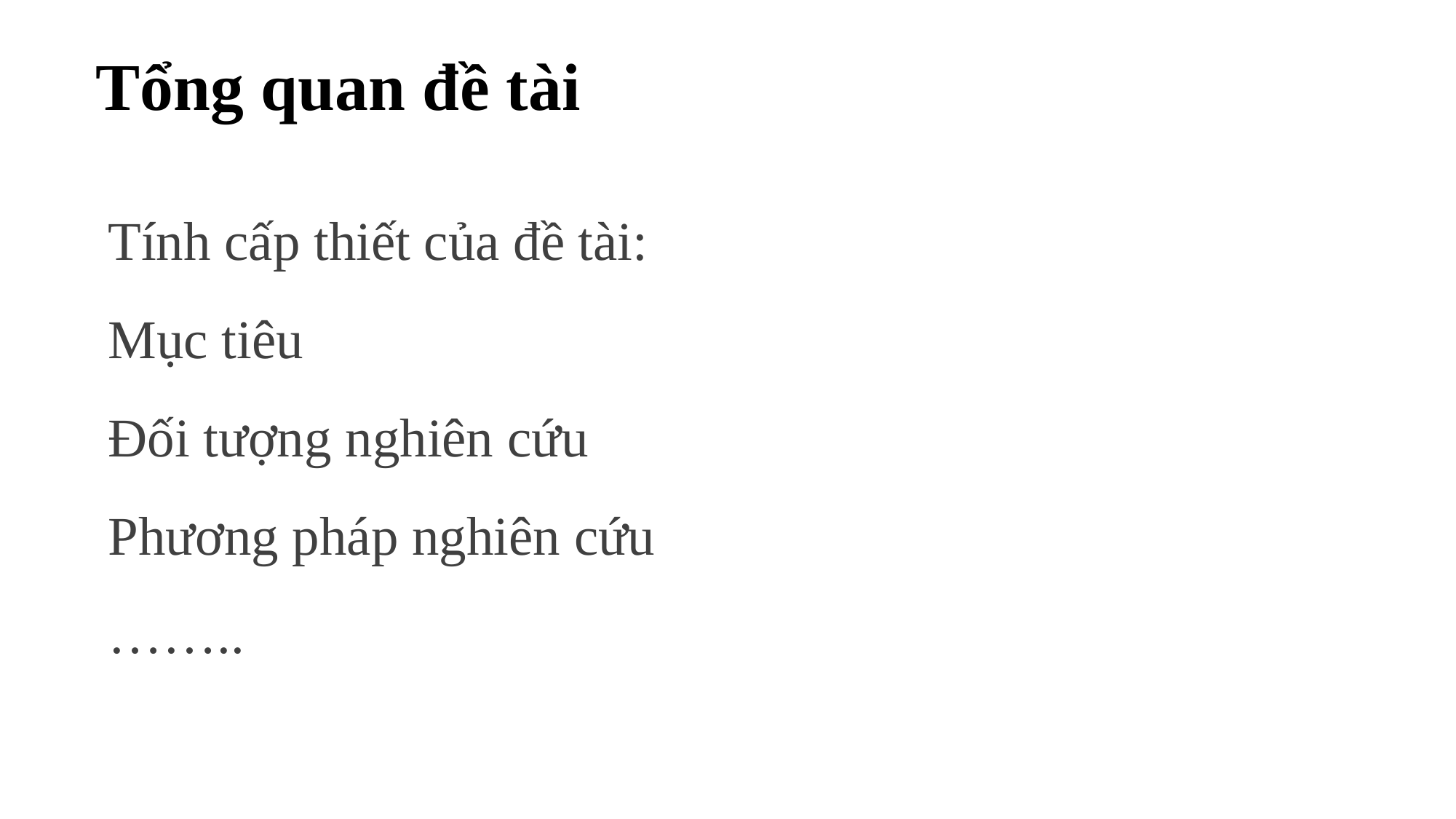

Tổng quan đề tài
Tính cấp thiết của đề tài:
Mục tiêu
Đối tượng nghiên cứu
Phương pháp nghiên cứu
……..